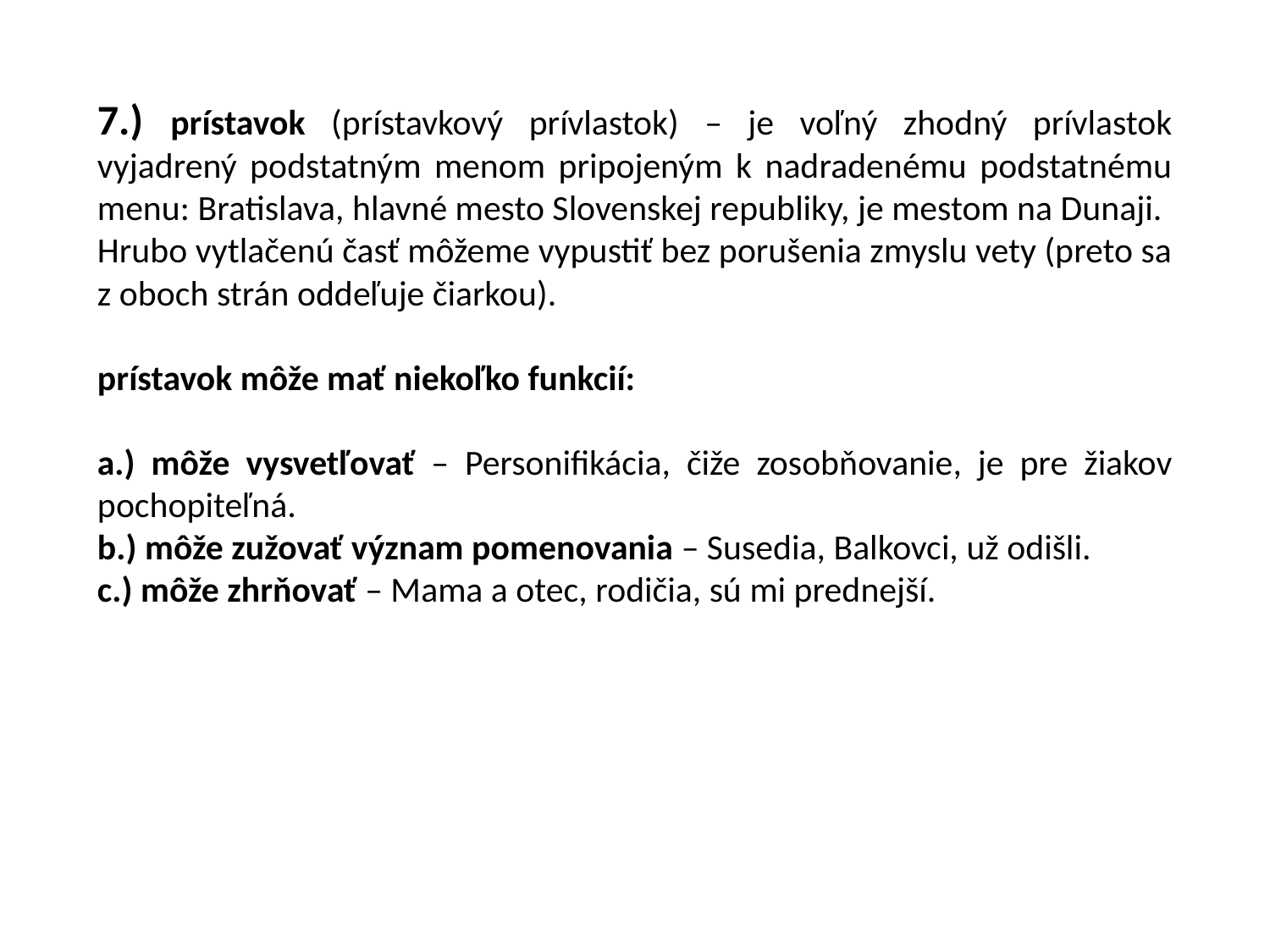

7.) prístavok (prístavkový prívlastok) – je voľný zhodný prívlastok vyjadrený podstatným menom pripojeným k nadradenému podstatnému menu: Bratislava, hlavné mesto Slovenskej republiky, je mestom na Dunaji.
Hrubo vytlačenú časť môžeme vypustiť bez porušenia zmyslu vety (preto sa z oboch strán oddeľuje čiarkou).

prístavok môže mať niekoľko funkcií:

a.) môže vysvetľovať – Personifikácia, čiže zosobňovanie, je pre žiakov pochopiteľná.
b.) môže zužovať význam pomenovania – Susedia, Balkovci, už odišli.
c.) môže zhrňovať – Mama a otec, rodičia, sú mi prednejší.